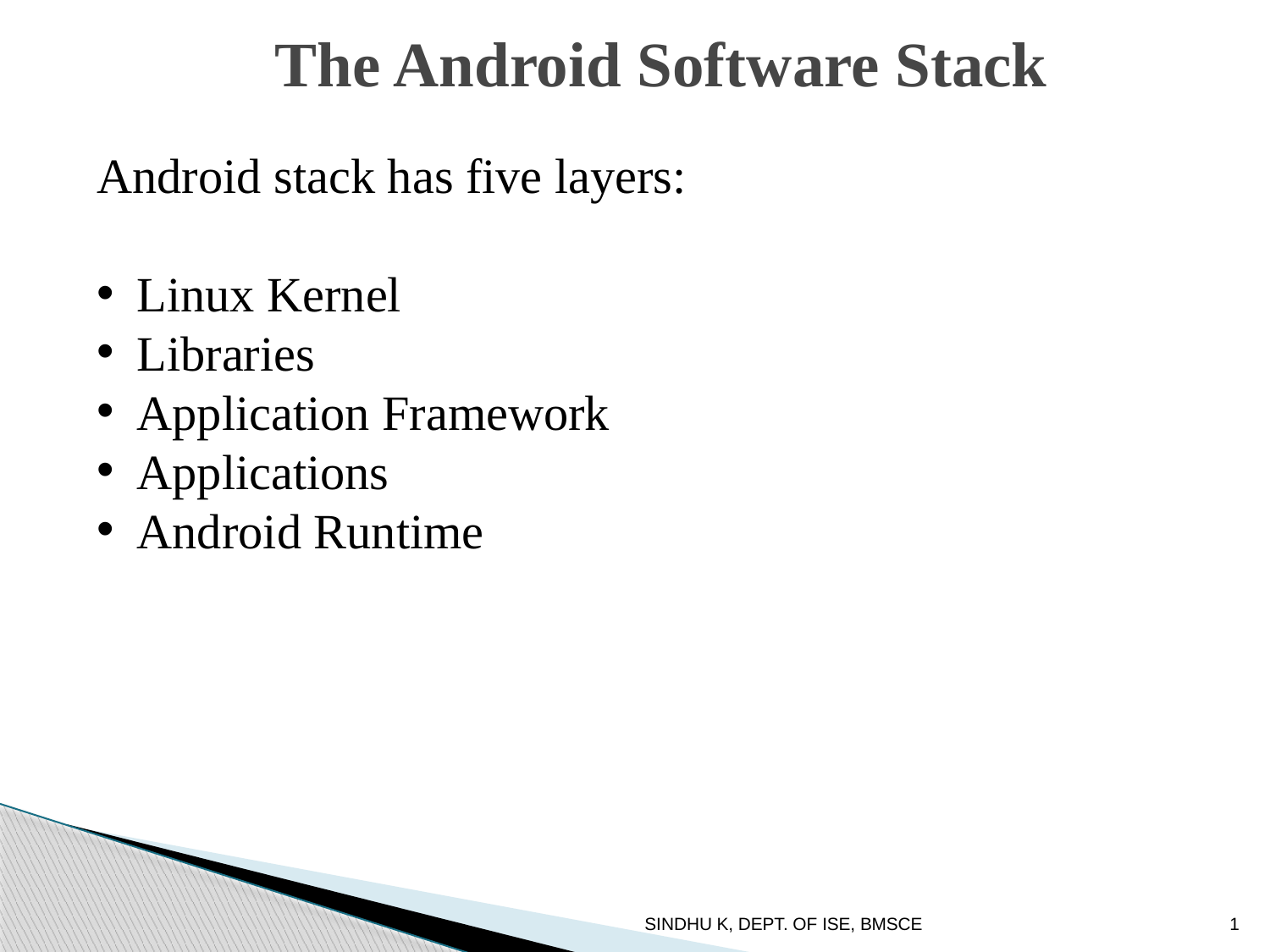

The Android Software Stack
Android stack has five layers:

Linux Kernel
Libraries
Application Framework
Applications
Android Runtime

SINDHU K, DEPT. OF ISE, BMSCE
1